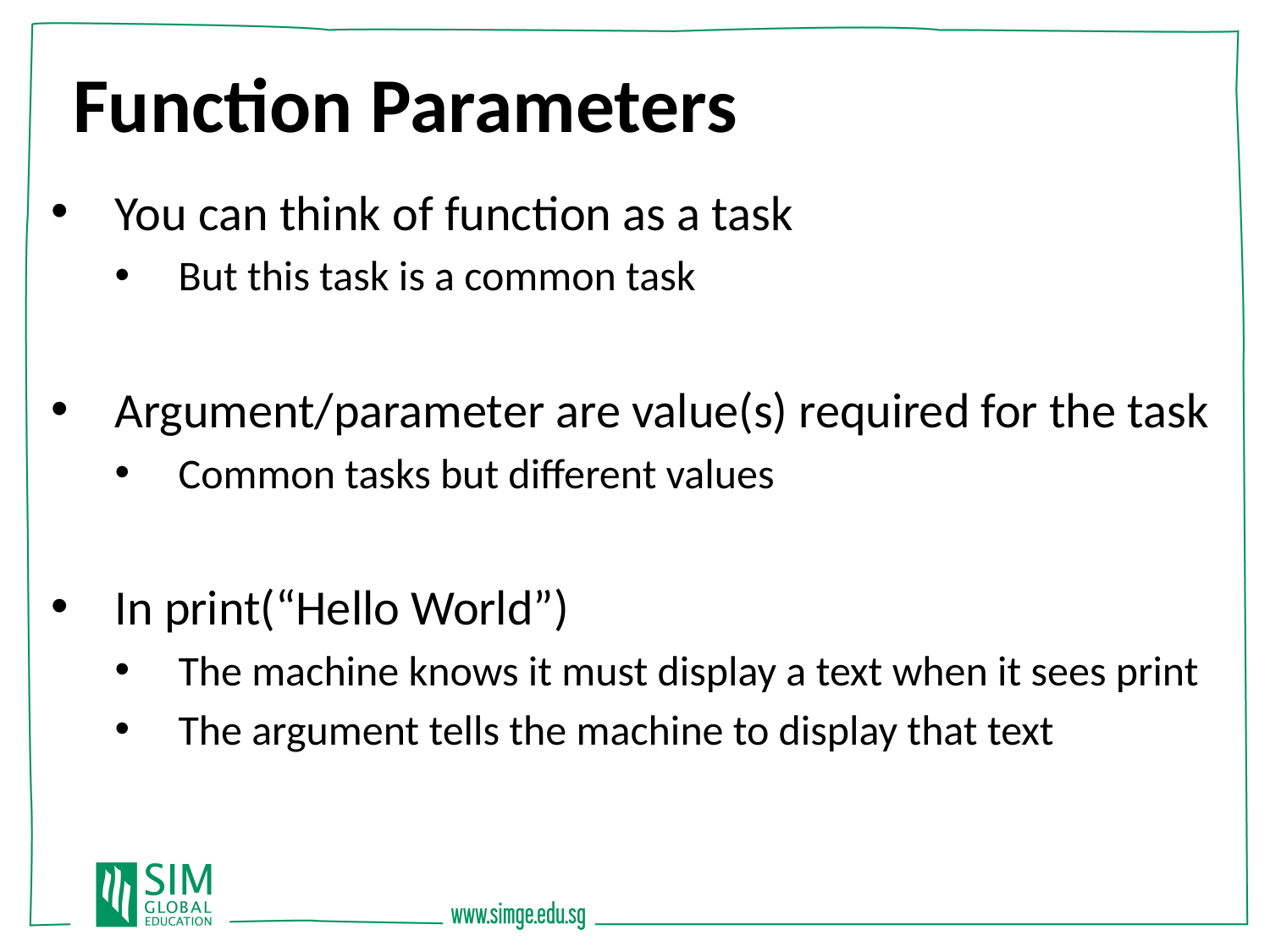

Function Parameters
You can think of function as a task
But this task is a common task

Argument/parameter are value(s) required for the task
Common tasks but different values

In print(“Hello World”)
The machine knows it must display a text when it sees print
The argument tells the machine to display that text